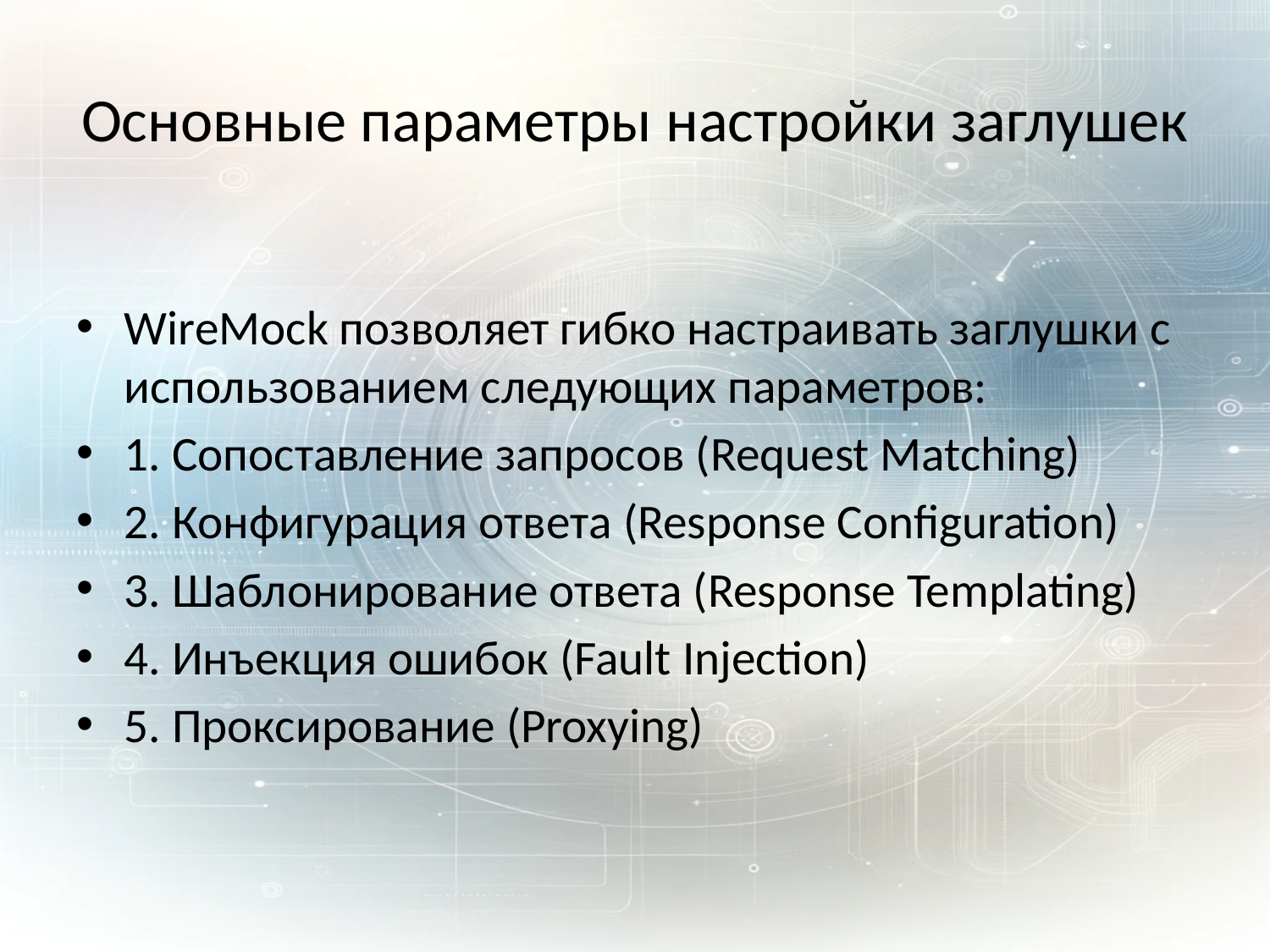

# Основные параметры настройки заглушек

WireMock позволяет гибко настраивать заглушки с использованием следующих параметров:
1. Сопоставление запросов (Request Matching)
2. Конфигурация ответа (Response Configuration)
3. Шаблонирование ответа (Response Templating)
4. Инъекция ошибок (Fault Injection)
5. Проксирование (Proxying)